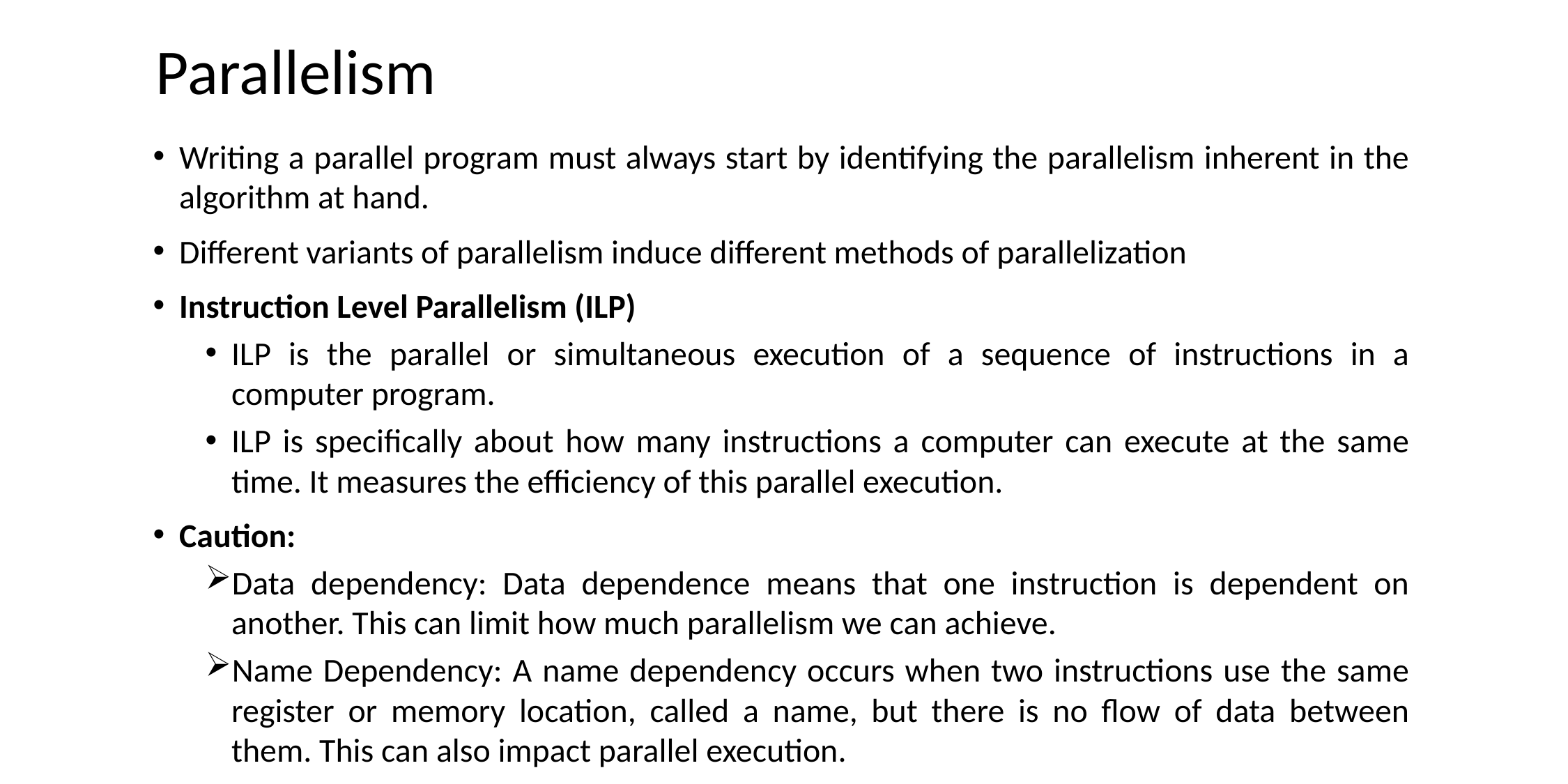

# Parallelism
Writing a parallel program must always start by identifying the parallelism inherent in the algorithm at hand.
Different variants of parallelism induce different methods of parallelization
Instruction Level Parallelism (ILP)
ILP is the parallel or simultaneous execution of a sequence of instructions in a computer program.
ILP is specifically about how many instructions a computer can execute at the same time. It measures the efficiency of this parallel execution.
Caution:
Data dependency: Data dependence means that one instruction is dependent on another. This can limit how much parallelism we can achieve.
Name Dependency: A name dependency occurs when two instructions use the same register or memory location, called a name, but there is no flow of data between them. This can also impact parallel execution.